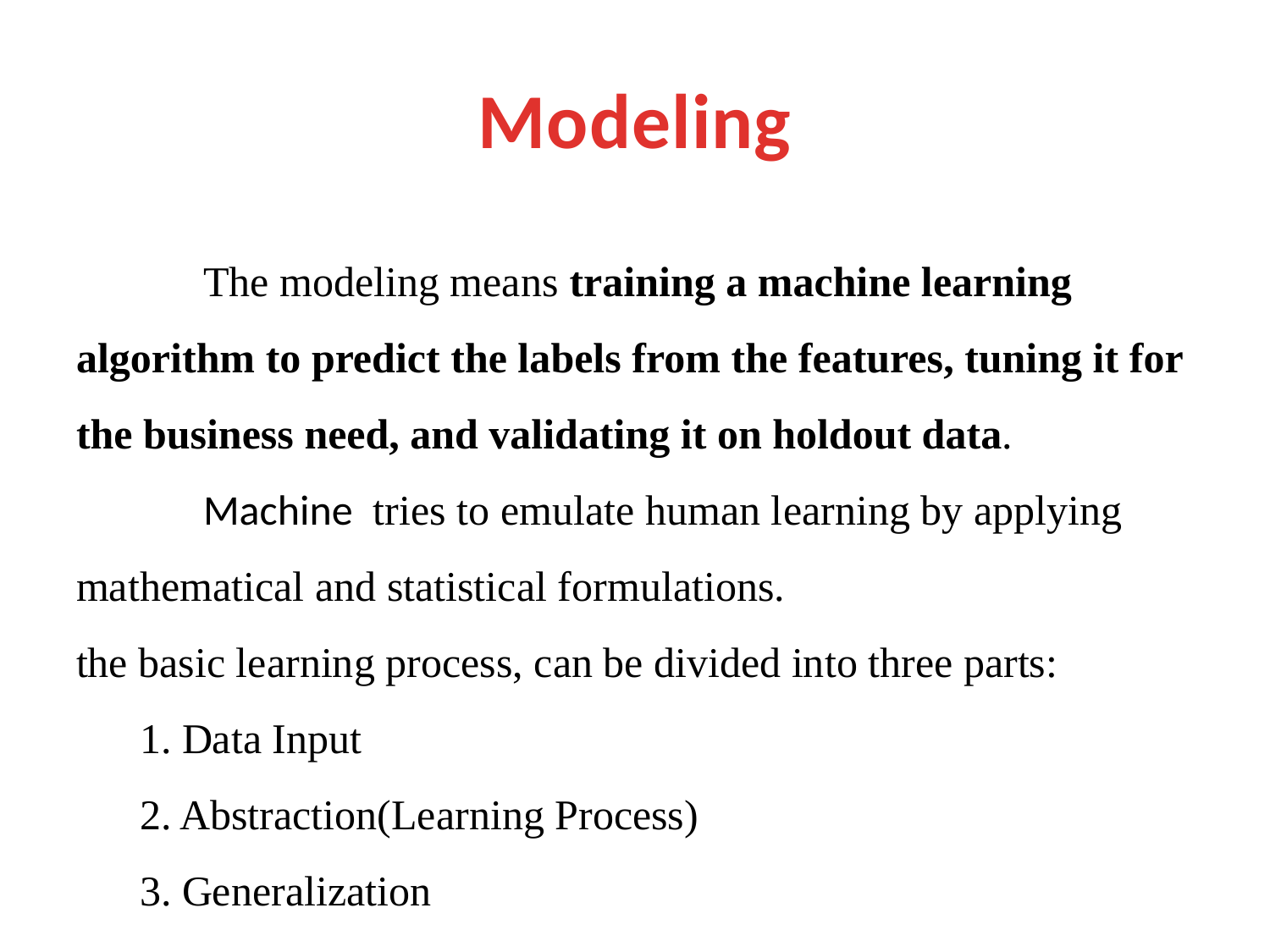

# Modeling
	The modeling means training a machine learning algorithm to predict the labels from the features, tuning it for the business need, and validating it on holdout data.
	Machine  tries to emulate human learning by applying mathematical and statistical formulations.
the basic learning process, can be divided into three parts:
1. Data Input
2. Abstraction(Learning Process)
3. Generalization